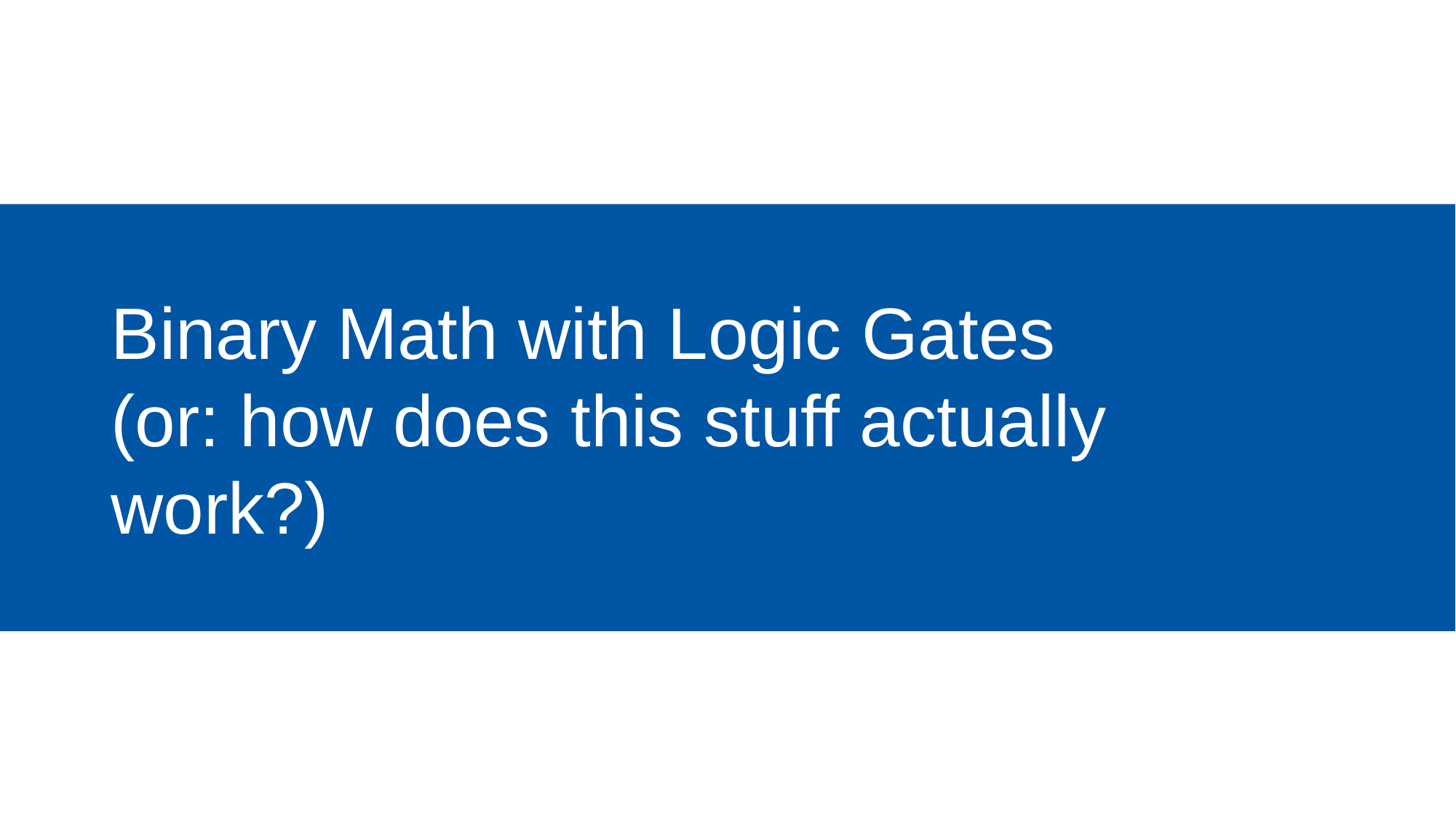

# Binary Math with Logic Gates
(or: how does this stuff actually work?)